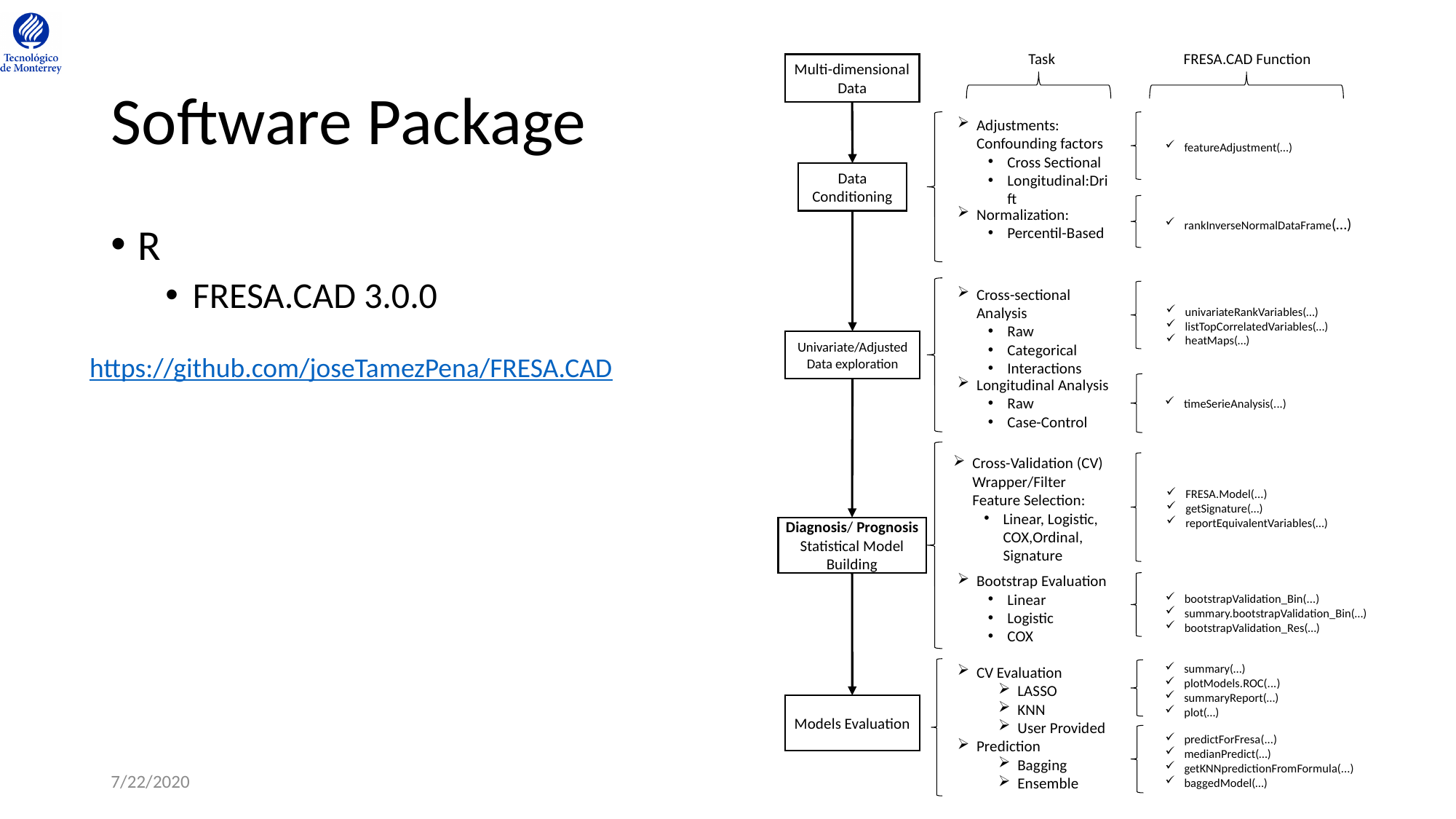

# Software Package
Task
FRESA.CAD Function
Multi-dimensional
Data
Adjustments: Confounding factors
Cross Sectional
Longitudinal:Drift

featureAdjustment(…)
Data Conditioning

Normalization:
Percentil-Based
rankInverseNormalDataFrame(…)
R
FRESA.CAD 3.0.0

Cross-sectional Analysis
Raw
Categorical
Interactions

univariateRankVariables(…)
listTopCorrelatedVariables(…)
heatMaps(…)
Univariate/Adjusted Data exploration
https://github.com/joseTamezPena/FRESA.CAD
Longitudinal Analysis
Raw
Case-Control

timeSerieAnalysis(...)

Cross-Validation (CV) Wrapper/Filter Feature Selection:
Linear, Logistic, COX,Ordinal, Signature

FRESA.Model(...)
getSignature(…)
reportEquivalentVariables(…)
Diagnosis/ Prognosis Statistical Model Building
Bootstrap Evaluation
Linear
Logistic
COX

bootstrapValidation_Bin(...)
summary.bootstrapValidation_Bin(…)
bootstrapValidation_Res(…)
summary(…)
plotModels.ROC(...)
summaryReport(…)
plot(…)
CV Evaluation
LASSO
KNN
User Provided
Prediction
Bagging
Ensemble

Models Evaluation

predictForFresa(...)
medianPredict(…)
getKNNpredictionFromFormula(...)
baggedModel(…)
7/22/2020